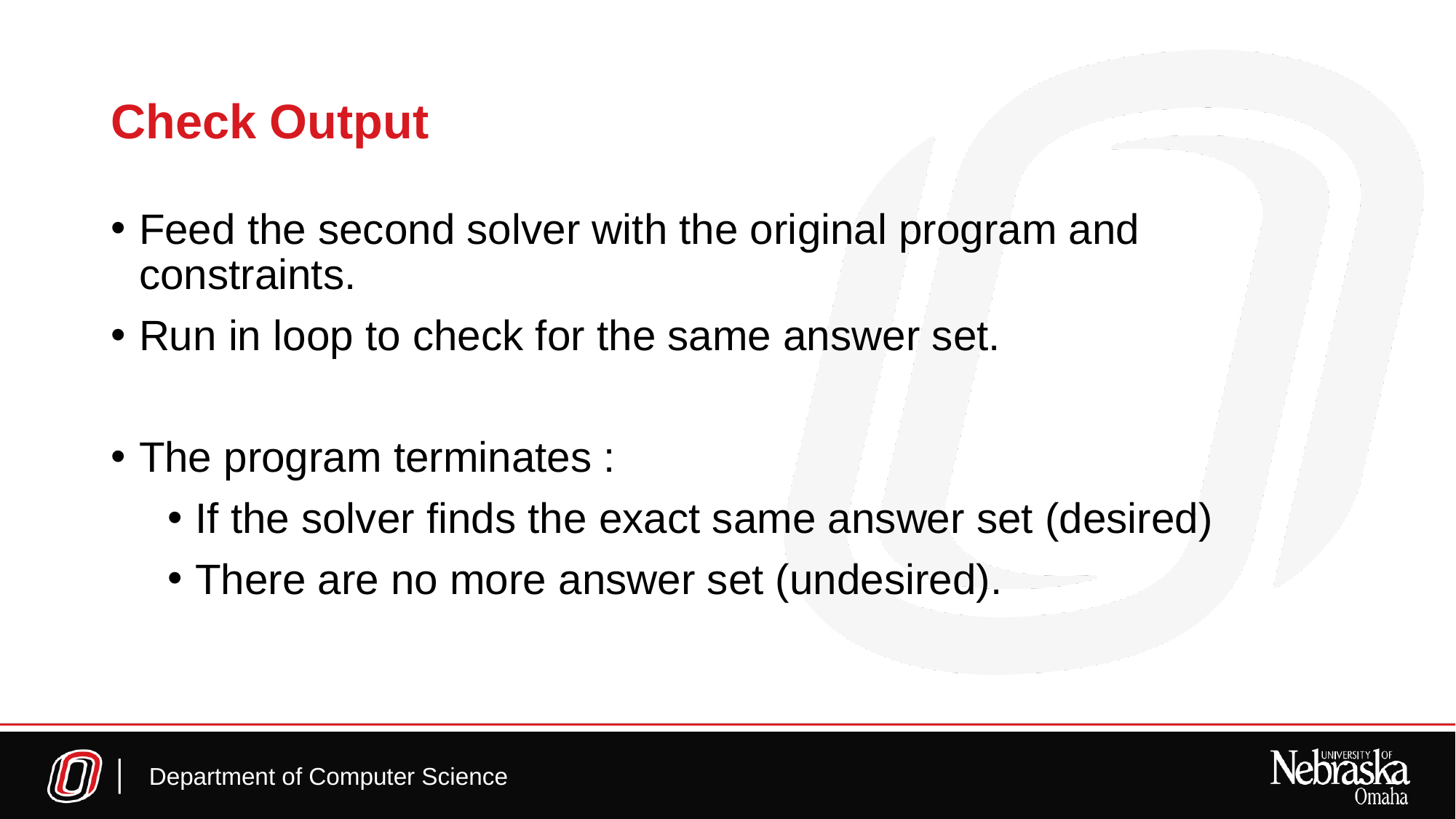

Check Output
Feed the second solver with the original program and constraints.
Run in loop to check for the same answer set.

The program terminates :
If the solver finds the exact same answer set (desired)
There are no more answer set (undesired).

Department of Computer Science